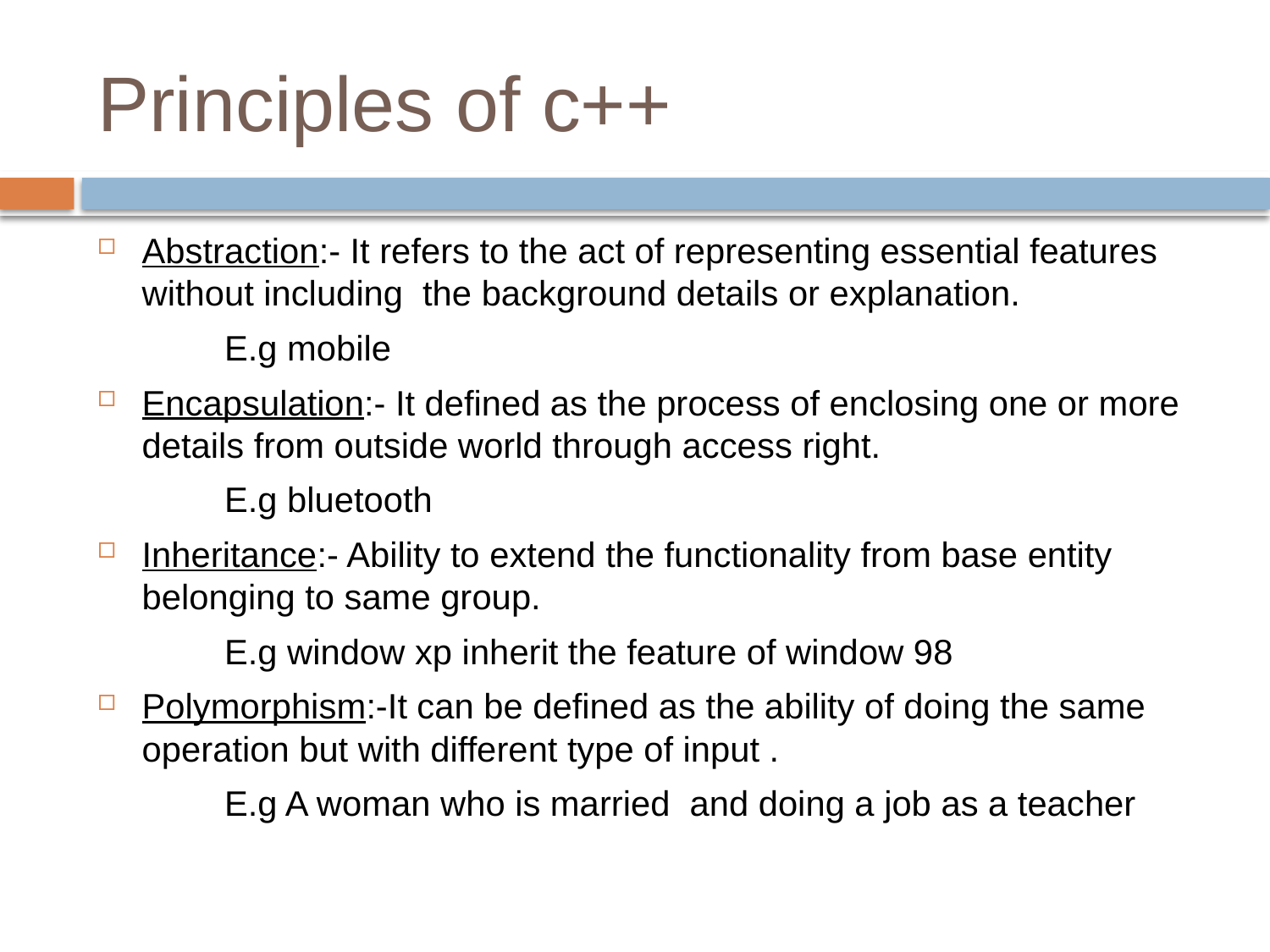

# Principles of c++
Abstraction:- It refers to the act of representing essential features without including  the background details or explanation.
	E.g mobile
Encapsulation:- It defined as the process of enclosing one or more details from outside world through access right.
	E.g bluetooth
Inheritance:- Ability to extend the functionality from base entity belonging to same group.
	E.g window xp inherit the feature of window 98
Polymorphism:-It can be defined as the ability of doing the same operation but with different type of input .
	E.g A woman who is married  and doing a job as a teacher